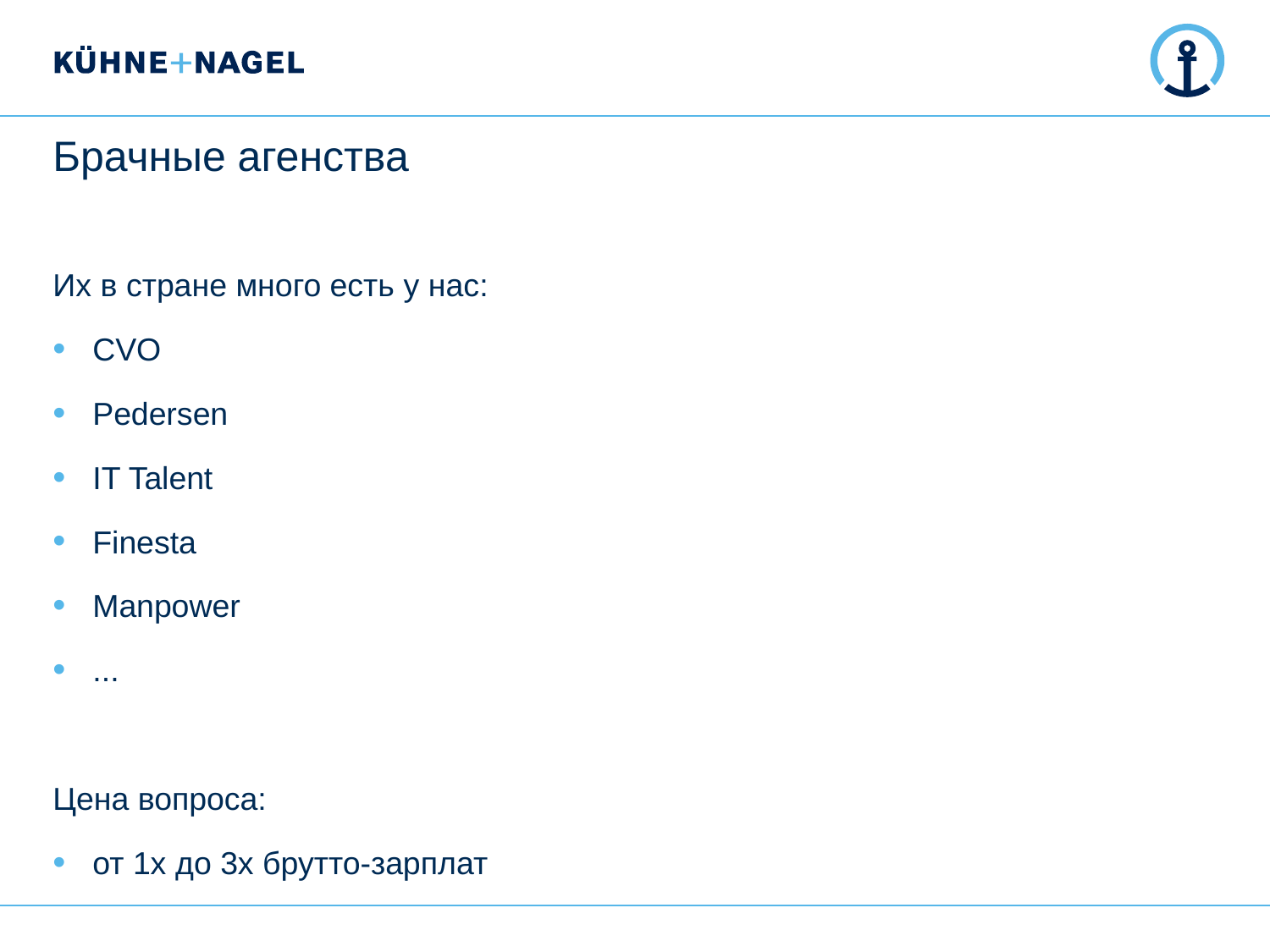

# Брачные агенства
Их в стране много есть у нас:
CVO
Pedersen
IT Talent
Finesta
Manpower
...

Цена вопроса:
от 1x до 3х брутто-зарплат